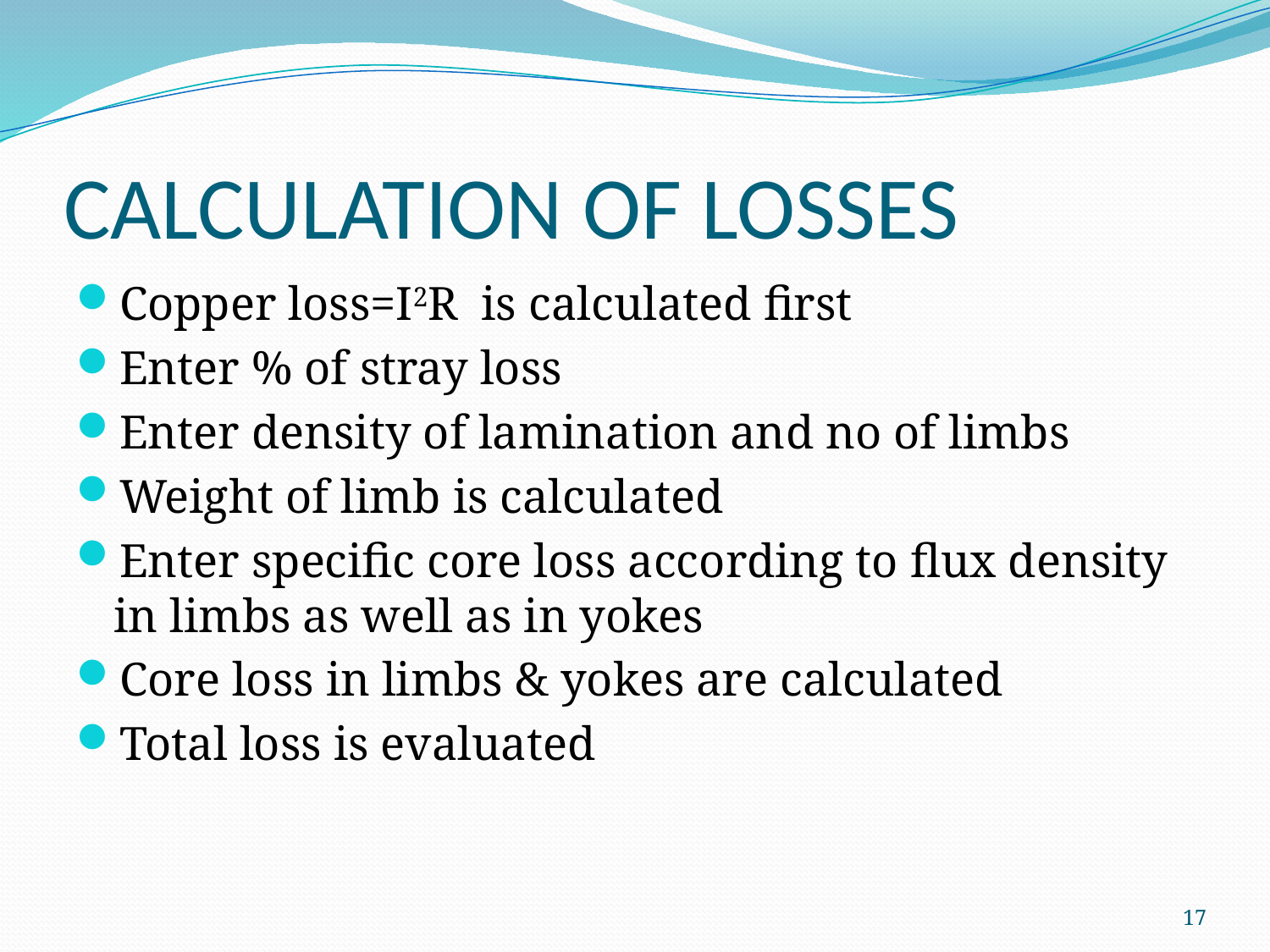

# CALCULATION OF LOSSES
Copper loss=I2R  is calculated first
Enter % of stray loss
Enter density of lamination and no of limbs
Weight of limb is calculated
Enter specific core loss according to flux density in limbs as well as in yokes
Core loss in limbs & yokes are calculated
Total loss is evaluated

17